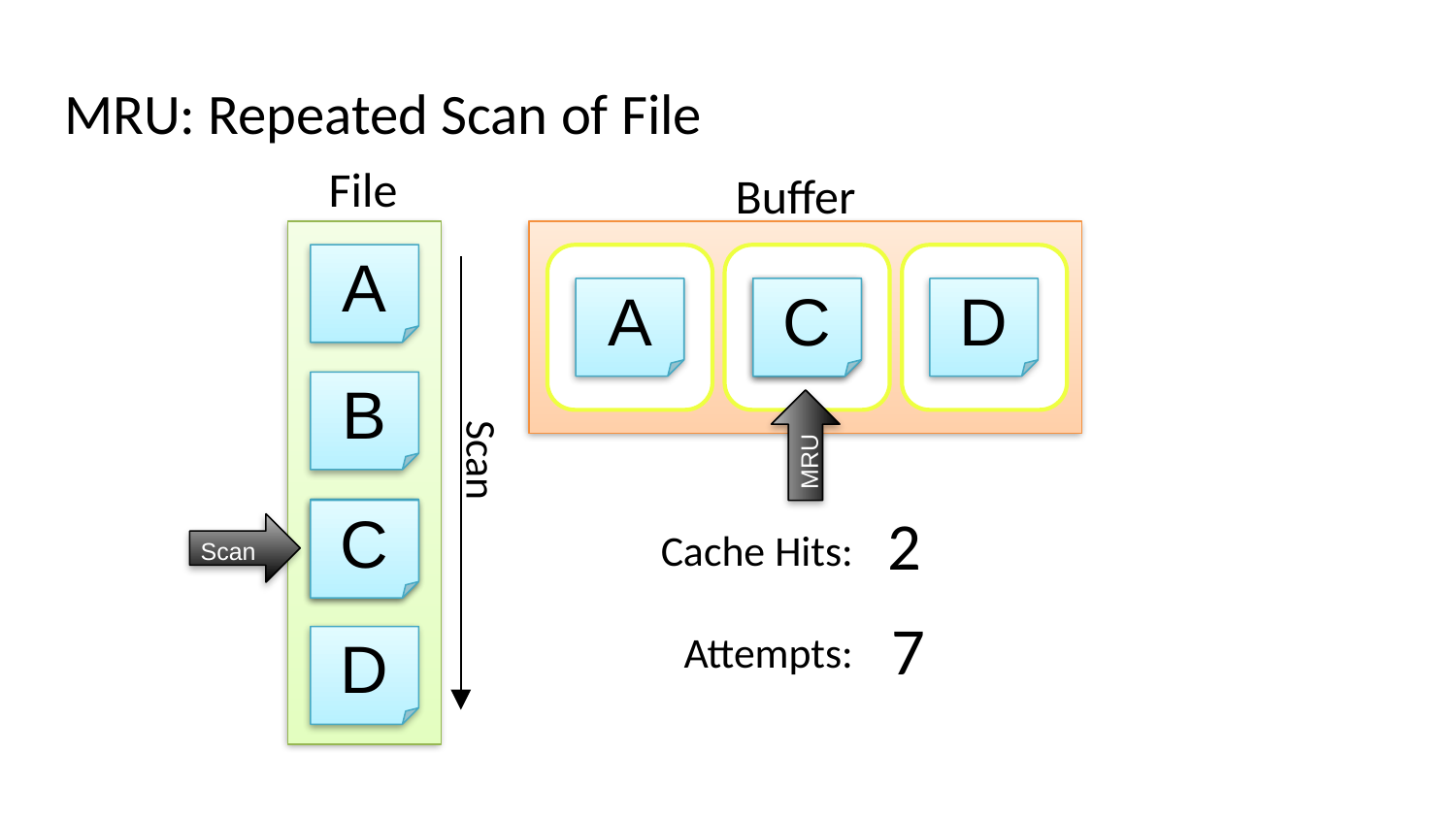

# MRU: Repeated Scan of File
File
Buffer

Empty
Frame
Empty
Frame
Empty
Frame

A
B
C
D
A
C
C
D
MRU
Scan
2
C
Scan
Cache Hits:

Attempts:

7